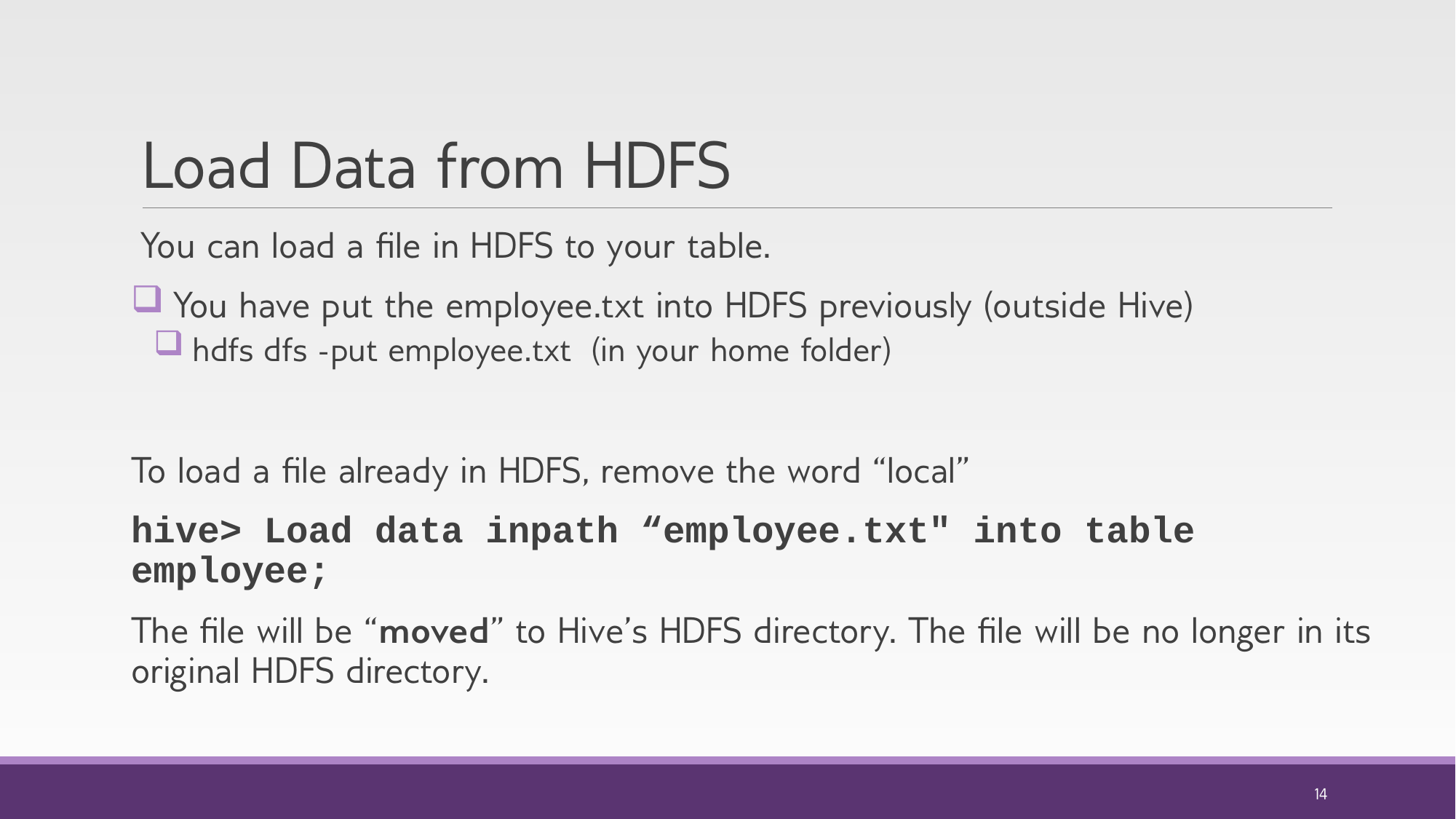

# Load Data from HDFS
You can load a file in HDFS to your table.
 You have put the employee.txt into HDFS previously (outside Hive)
 hdfs dfs -put employee.txt  (in your home folder)

To load a file already in HDFS, remove the word “local”
hive> Load data inpath “employee.txt" into table employee;
The file will be “moved” to Hive’s HDFS directory. The file will be no longer in its original HDFS directory.

14